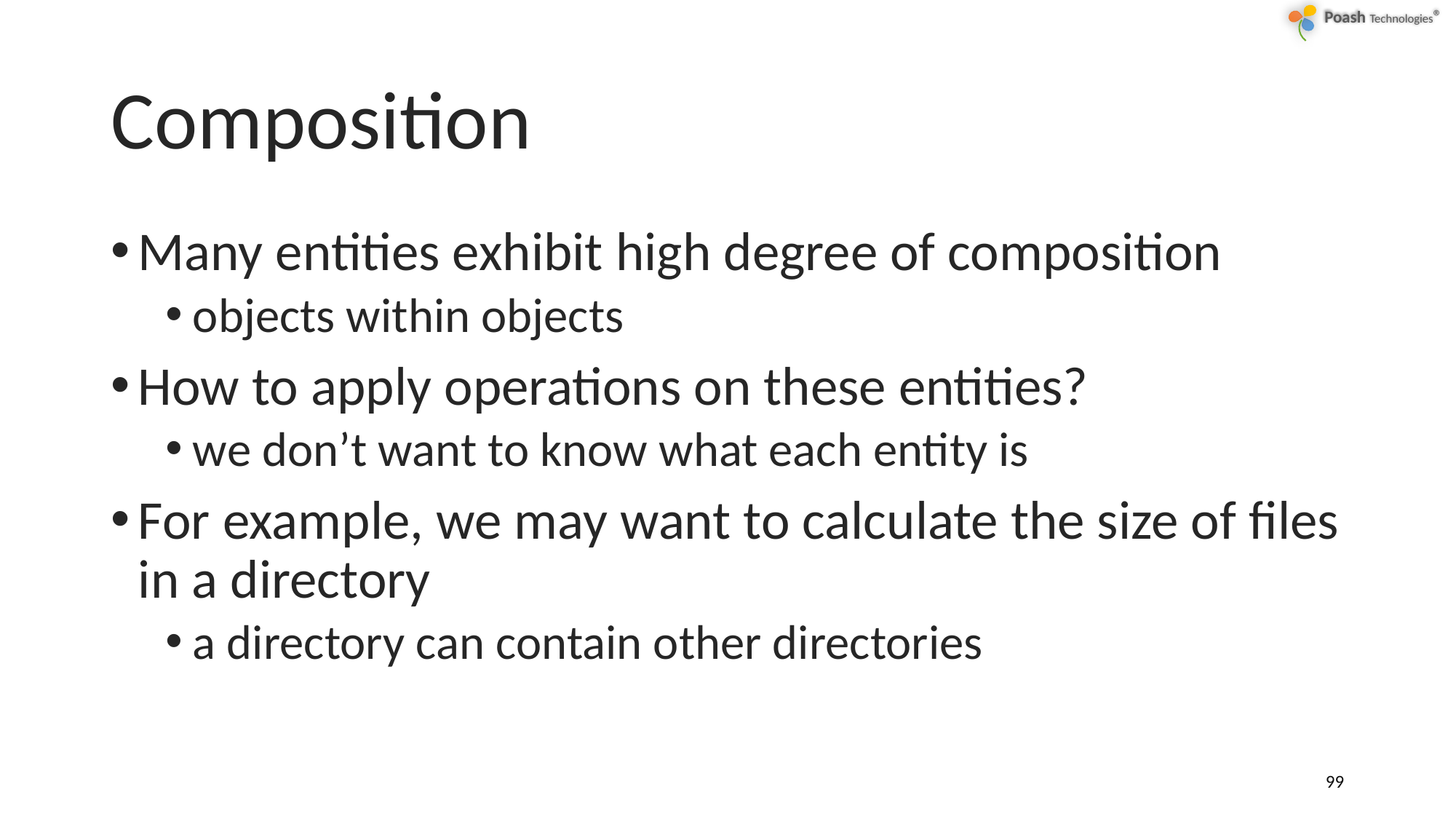

# Composition
Many entities exhibit high degree of composition
objects within objects
How to apply operations on these entities?
we don’t want to know what each entity is
For example, we may want to calculate the size of files in a directory
a directory can contain other directories
99